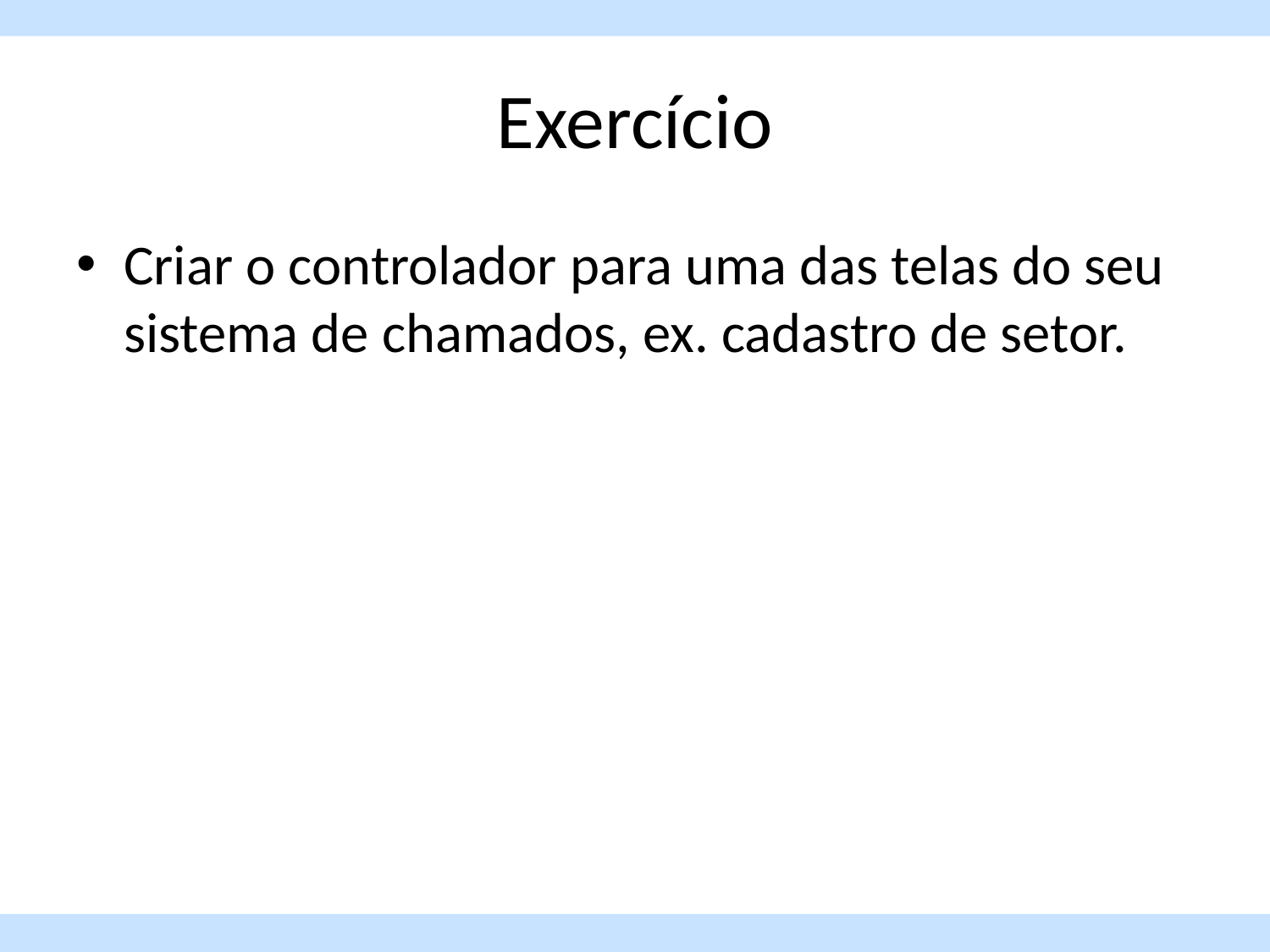

# Exercício
Criar o controlador para uma das telas do seu sistema de chamados, ex. cadastro de setor.